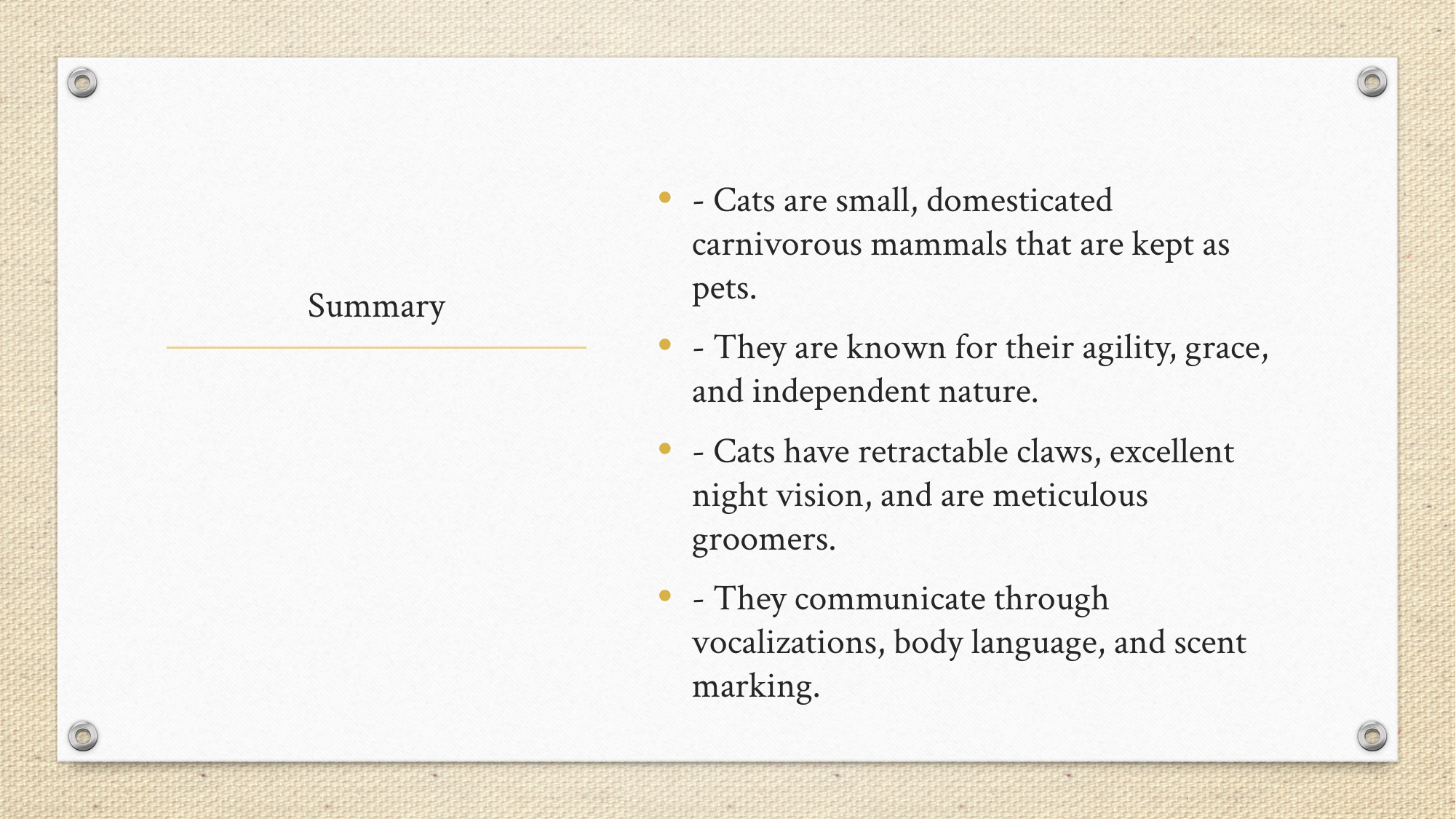

- Cats are small, domesticated carnivorous mammals that are kept as pets.
- They are known for their agility, grace, and independent nature.
- Cats have retractable claws, excellent night vision, and are meticulous groomers.
- They communicate through vocalizations, body language, and scent marking.
# Summary